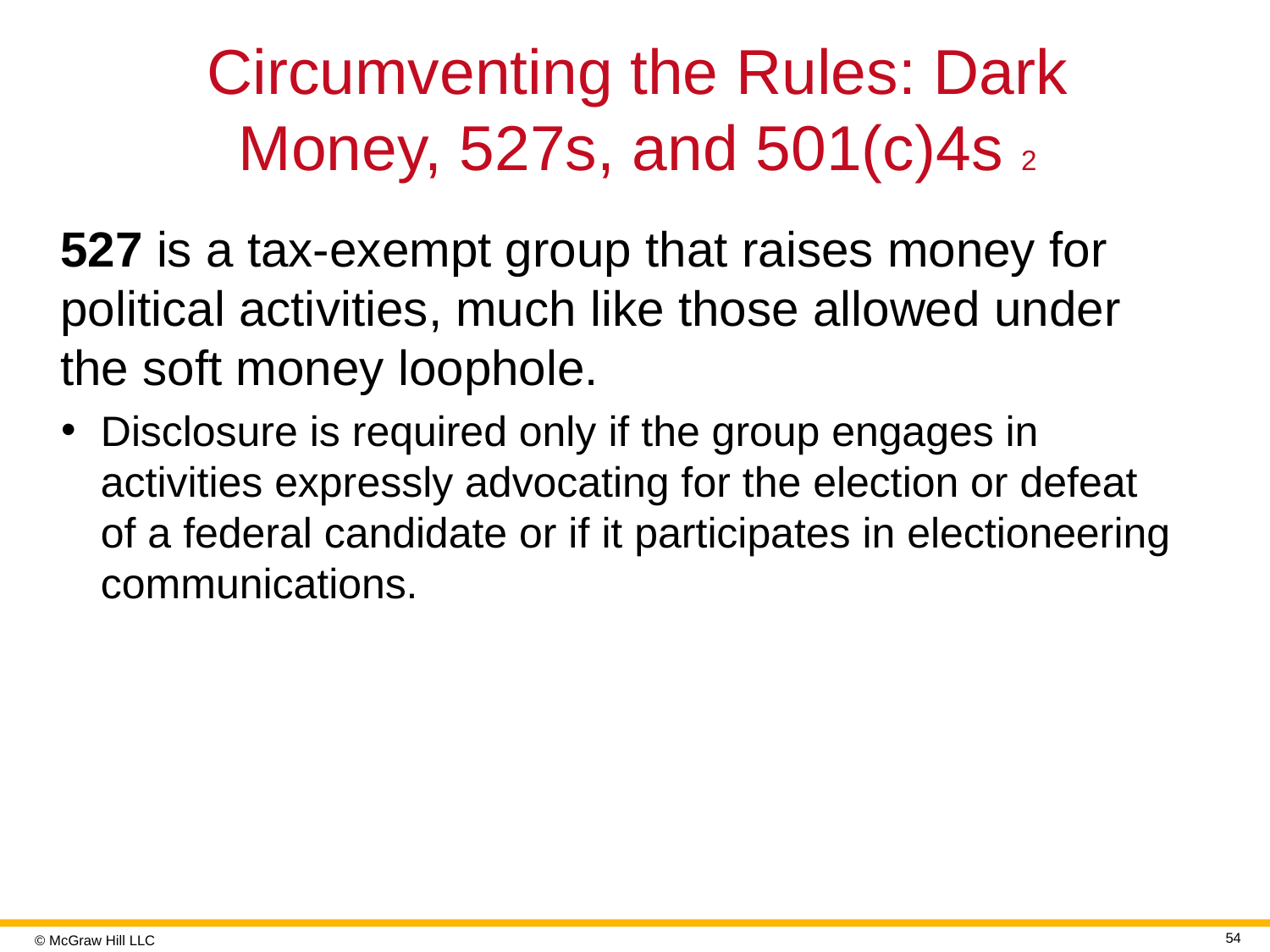

# Circumventing the Rules: Dark Money, 527s, and 501(c)4s 2
527 is a tax-exempt group that raises money for political activities, much like those allowed under the soft money loophole.
Disclosure is required only if the group engages in activities expressly advocating for the election or defeat of a federal candidate or if it participates in electioneering communications.
54